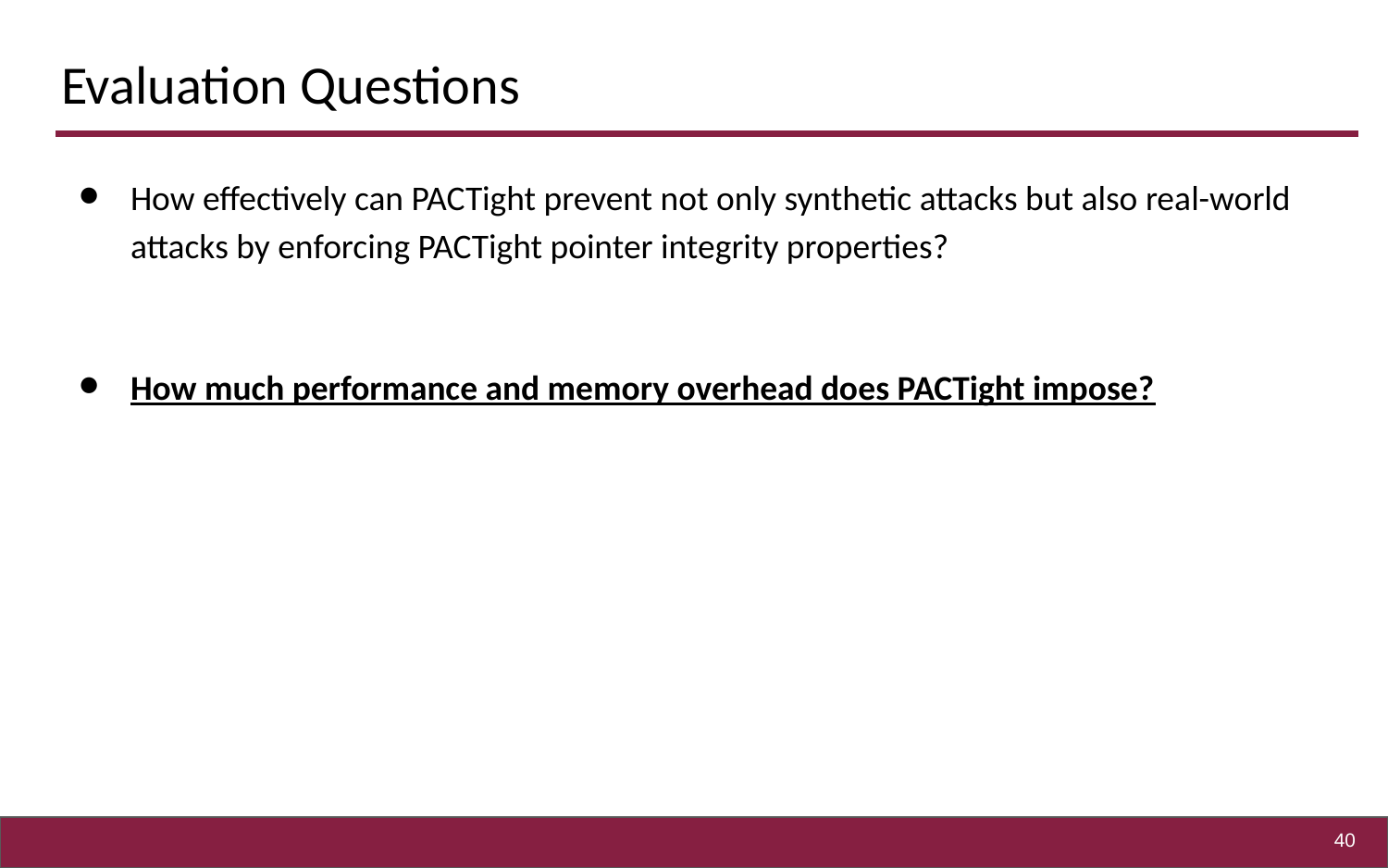

# Evaluation Questions
How effectively can PACTight prevent not only synthetic attacks but also real-world attacks by enforcing PACTight pointer integrity properties?

How much performance and memory overhead does PACTight impose?
40